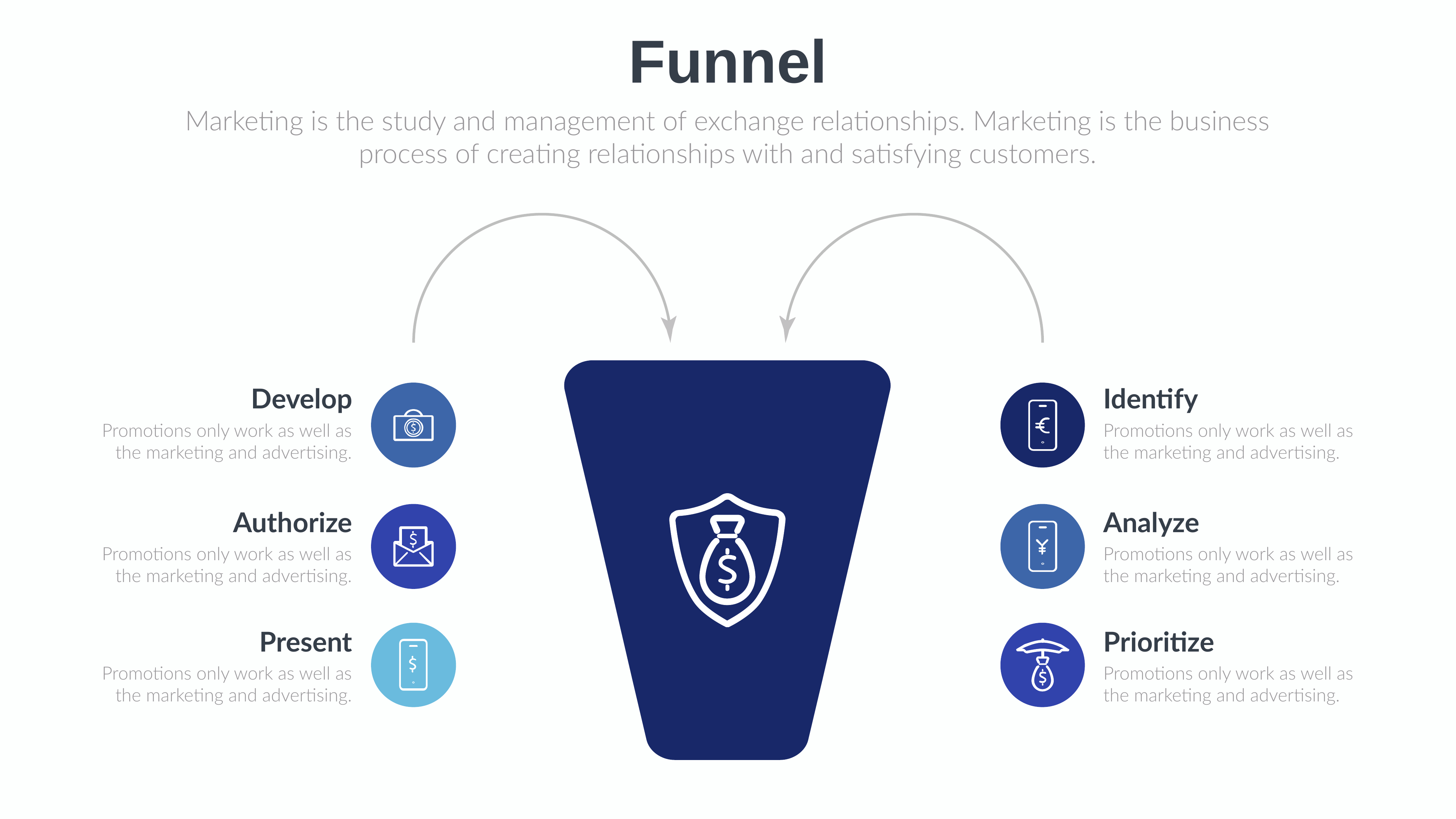

Funnel
Marketing is the study and management of exchange relationships. Marketing is the business process of creating relationships with and satisfying customers.

Develop
Identify
Promotions only work as well as the marketing and advertising.

Promotions only work as well as the marketing and advertising.

Authorize
Analyze
Promotions only work as well as the marketing and advertising.

Promotions only work as well as the marketing and advertising.

Present
Prioritize
Promotions only work as well as the marketing and advertising.

Promotions only work as well as the marketing and advertising.